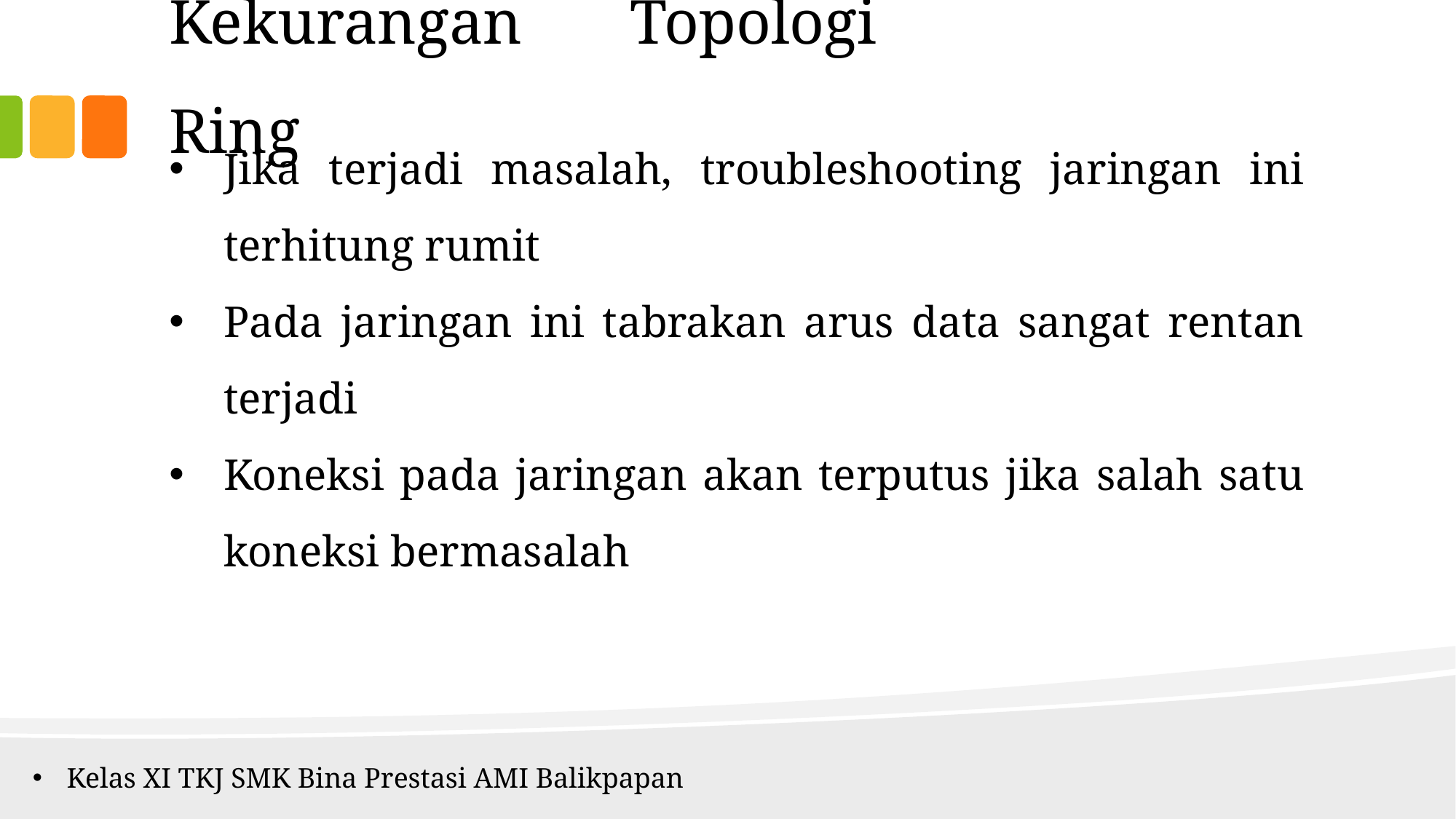

Kekurangan Topologi Ring

Jika terjadi masalah, troubleshooting jaringan ini terhitung rumit
Pada jaringan ini tabrakan arus data sangat rentan terjadi
Koneksi pada jaringan akan terputus jika salah satu koneksi bermasalah
Kelas XI TKJ SMK Bina Prestasi AMI Balikpapan